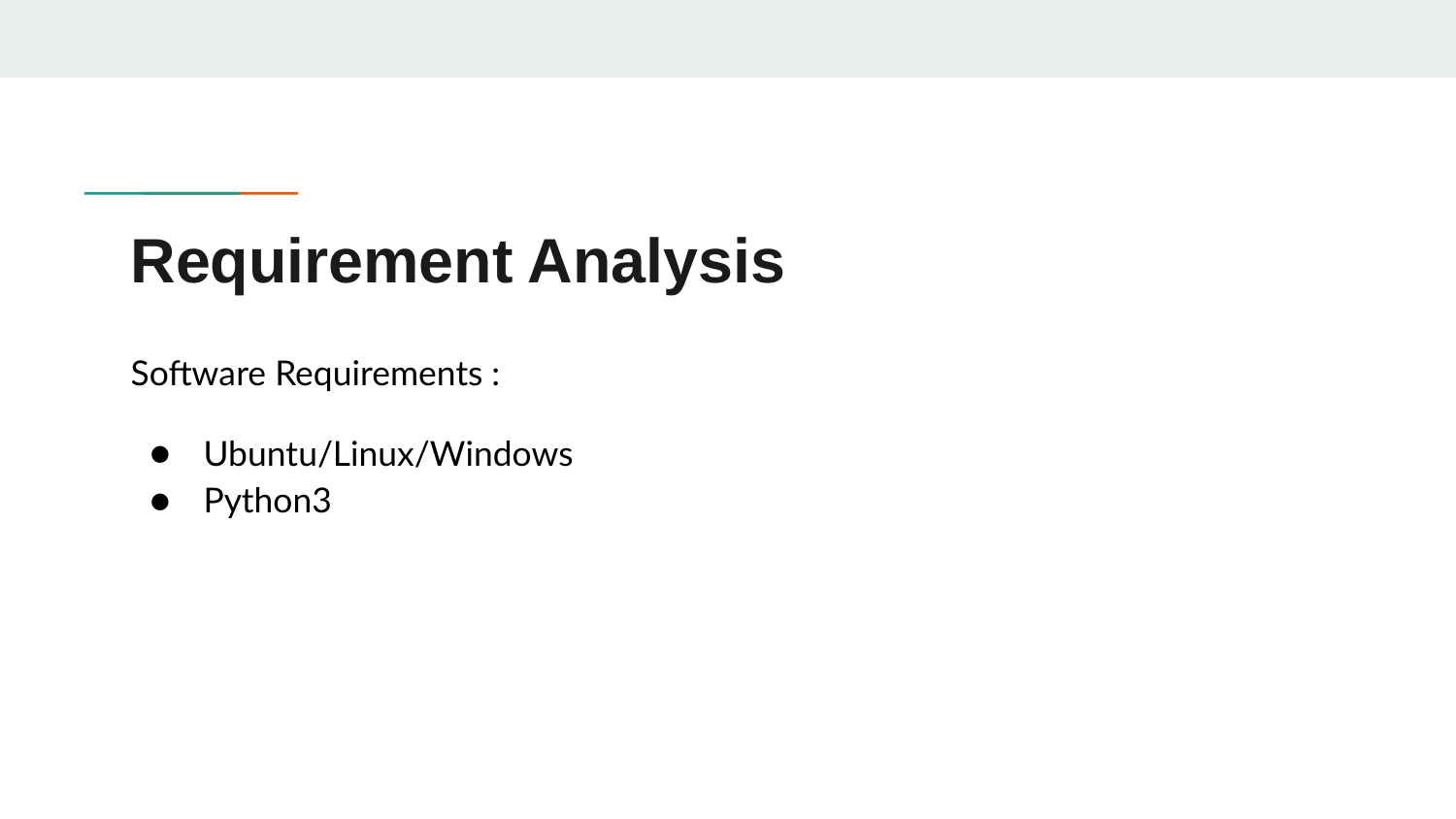

# Requirement Analysis
Software Requirements :
Ubuntu/Linux/Windows
Python3